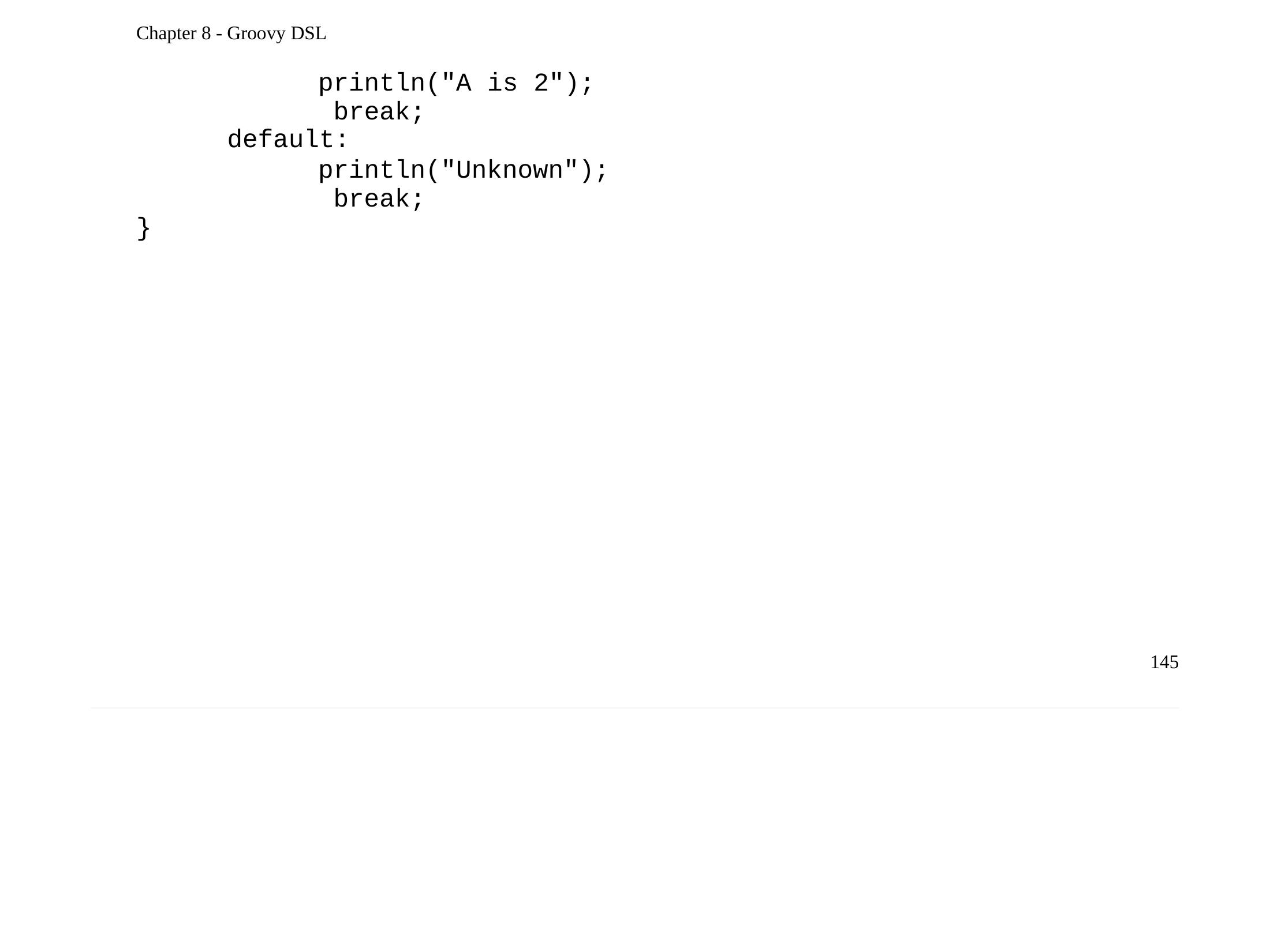

Chapter 8 - Groovy DSL

println("A is 2");  break;
default:
println("Unknown");  break;
}
145